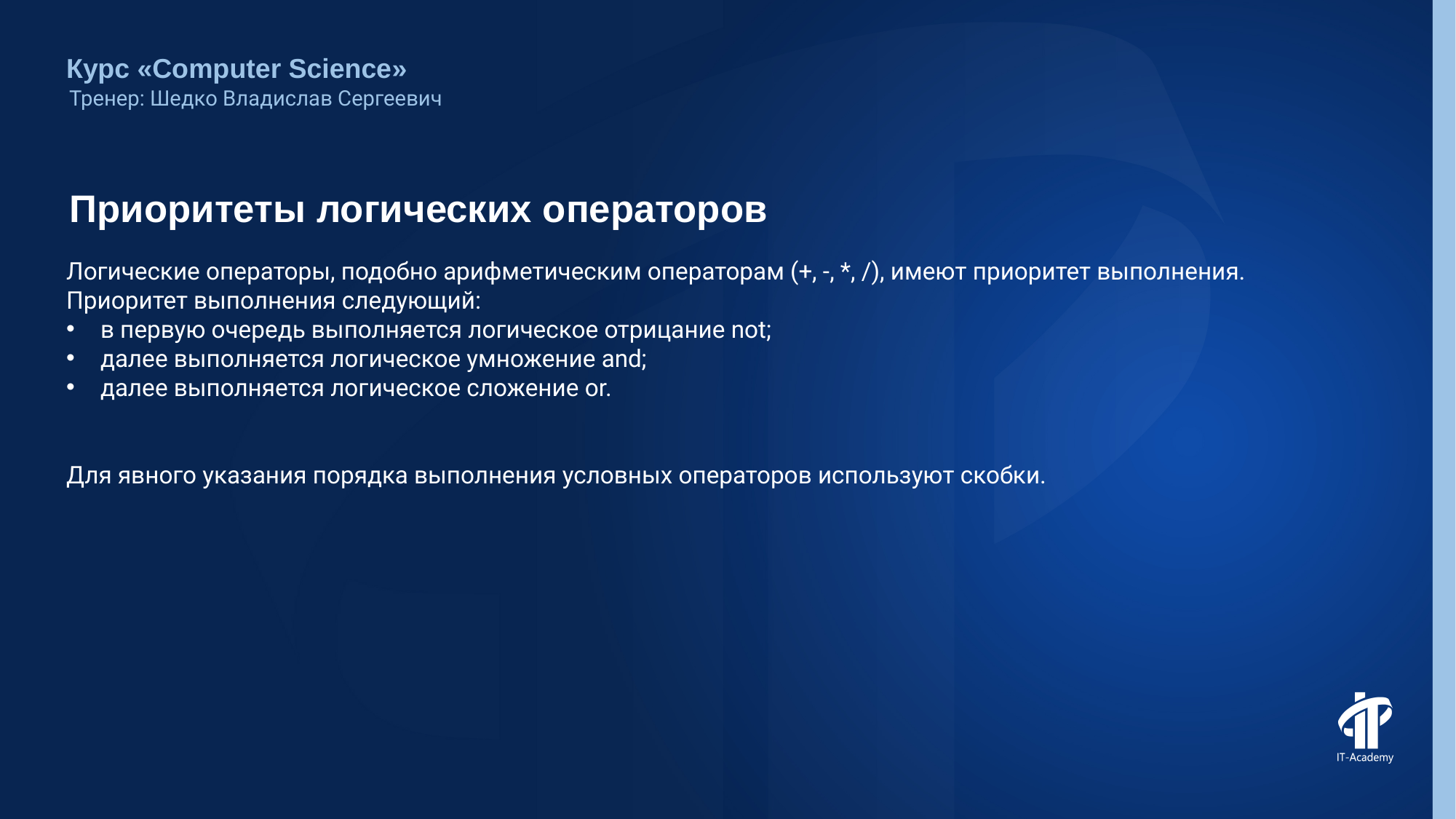

Курс «Computer Science»
Тренер: Шедко Владислав Сергеевич

# Приоритеты логических операторов
Логические операторы, подобно арифметическим операторам (+, -, *, /), имеют приоритет выполнения. Приоритет выполнения следующий:
в первую очередь выполняется логическое отрицание not;
далее выполняется логическое умножение and;
далее выполняется логическое сложение or.

Для явного указания порядка выполнения условных операторов используют скобки.